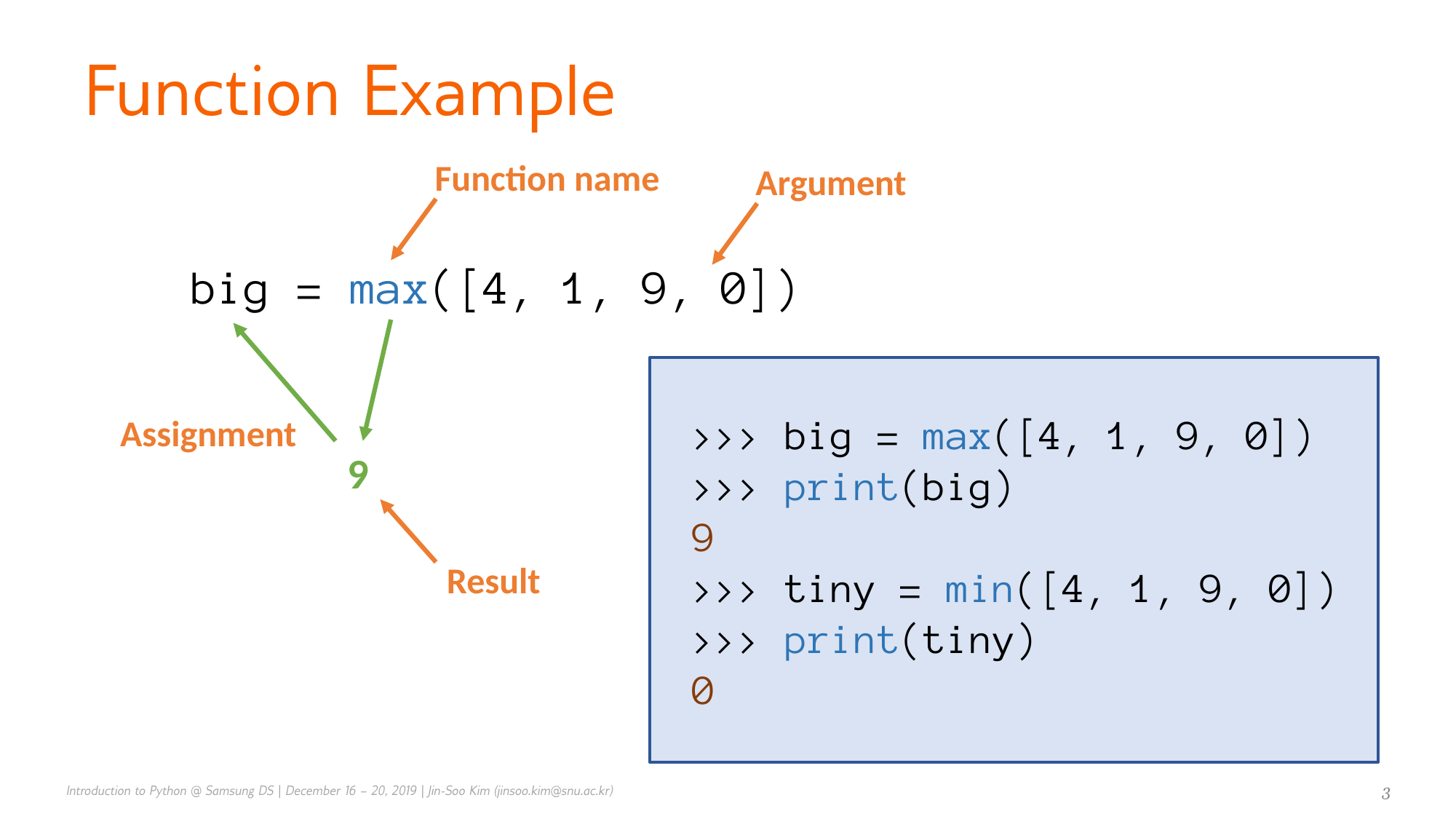

# Function Example
Function name
Argument

big = max([4, 1, 9, 0])
>>> big = max([4, 1, 9, 0])
>>> print(big)
9
>>> tiny = min([4, 1, 9, 0])
>>> print(tiny)
0
Assignment
9
Result